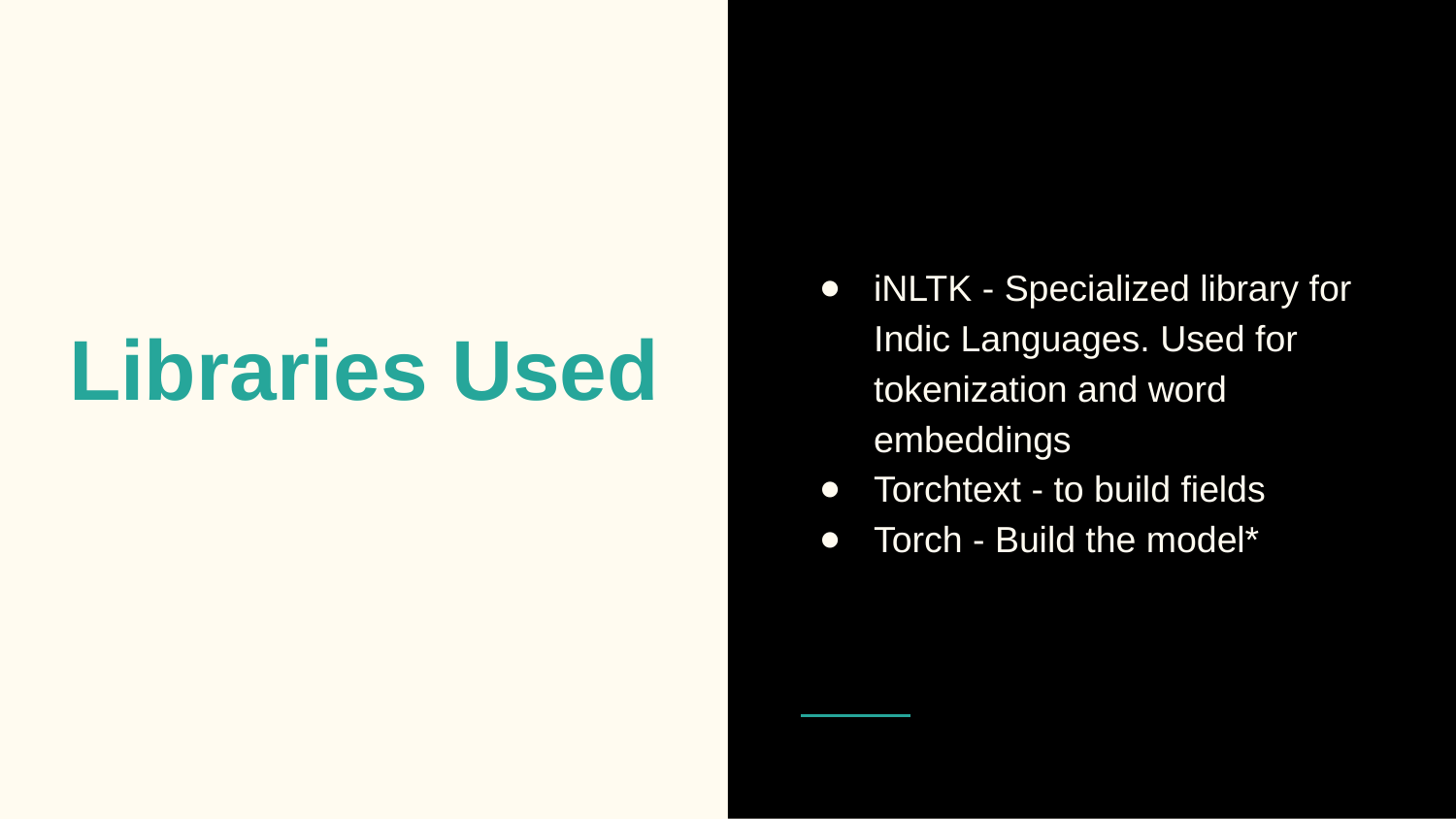

iNLTK - Specialized library for Indic Languages. Used for tokenization and word embeddings
Torchtext - to build fields
Torch - Build the model*
# Libraries Used